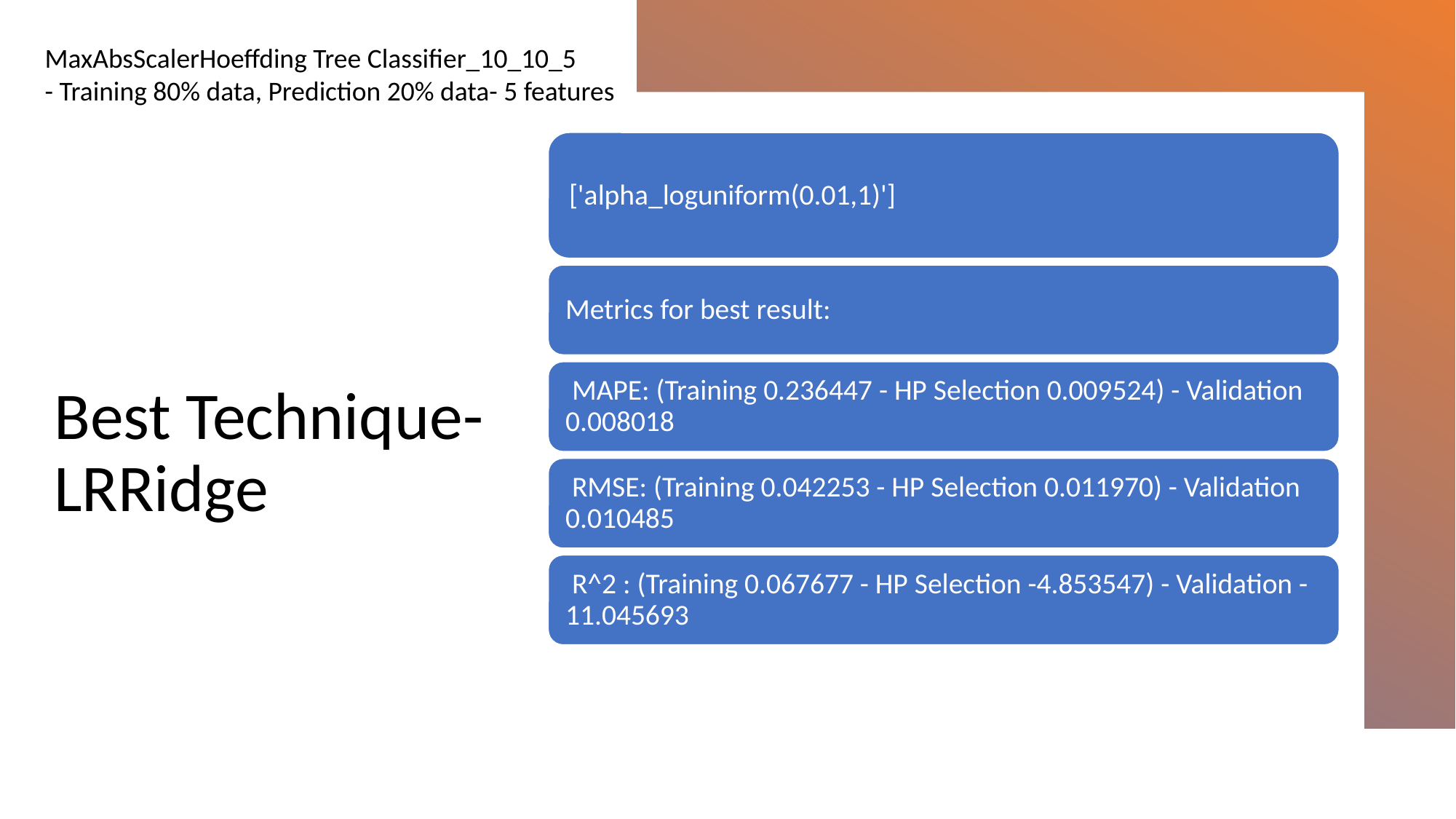

MaxAbsScalerHoeffding Tree Classifier_10_10_5
- Training 80% data, Prediction 20% data- 5 features
['alpha_loguniform(0.01,1)']
Metrics for best result:
 MAPE: (Training 0.236447 - HP Selection 0.009524) - Validation 0.008018
 RMSE: (Training 0.042253 - HP Selection 0.011970) - Validation 0.010485
 R^2 : (Training 0.067677 - HP Selection -4.853547) - Validation -11.045693
Best Technique- LRRidge